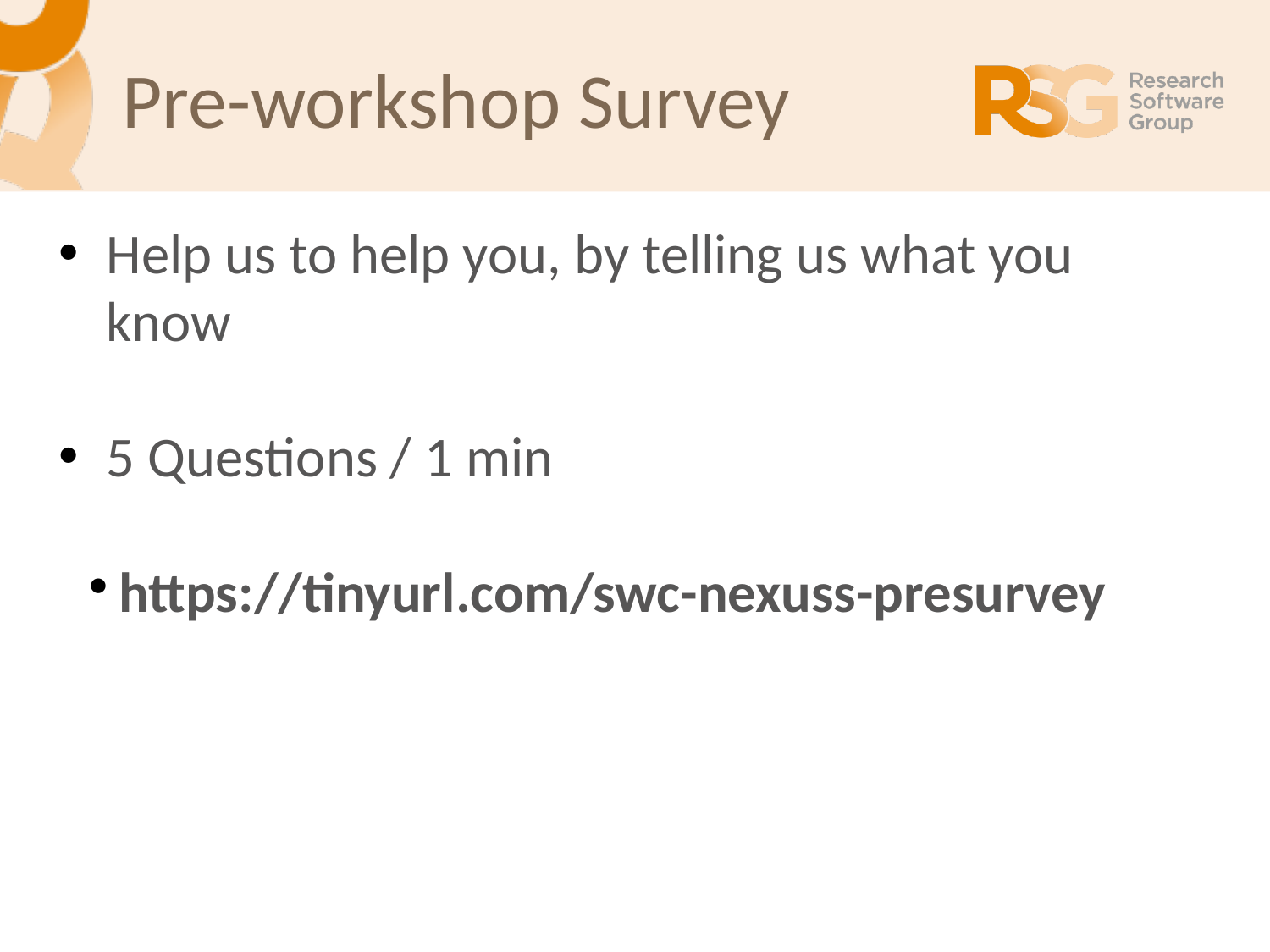

Pre-workshop Survey
Help us to help you, by telling us what you know

5 Questions / 1 min

https://tinyurl.com/swc-nexuss-presurvey